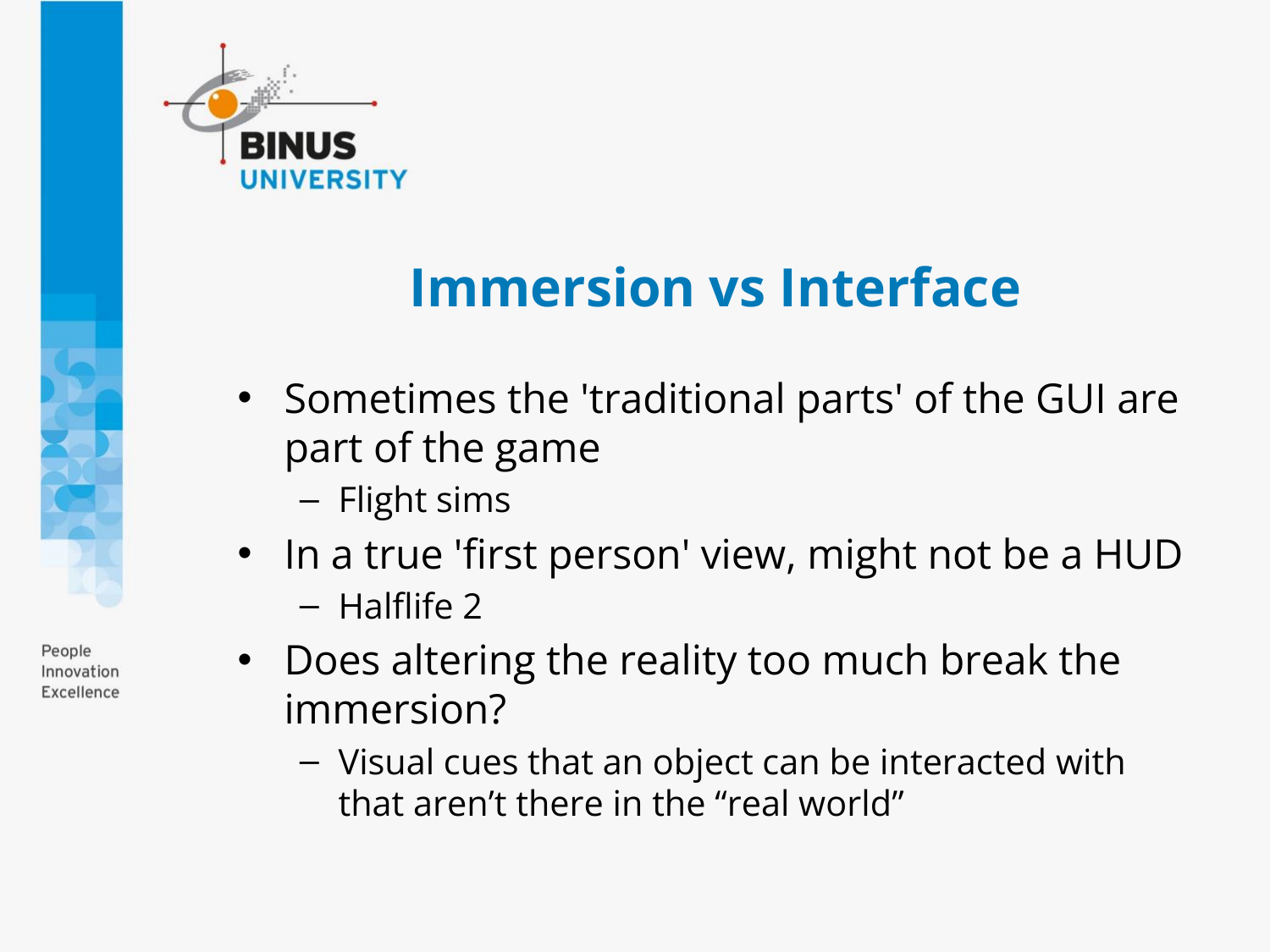

# Immersion vs Interface
Sometimes the 'traditional parts' of the GUI are part of the game
Flight sims
In a true 'first person' view, might not be a HUD
Halflife 2
Does altering the reality too much break the immersion?
Visual cues that an object can be interacted with that aren’t there in the “real world”